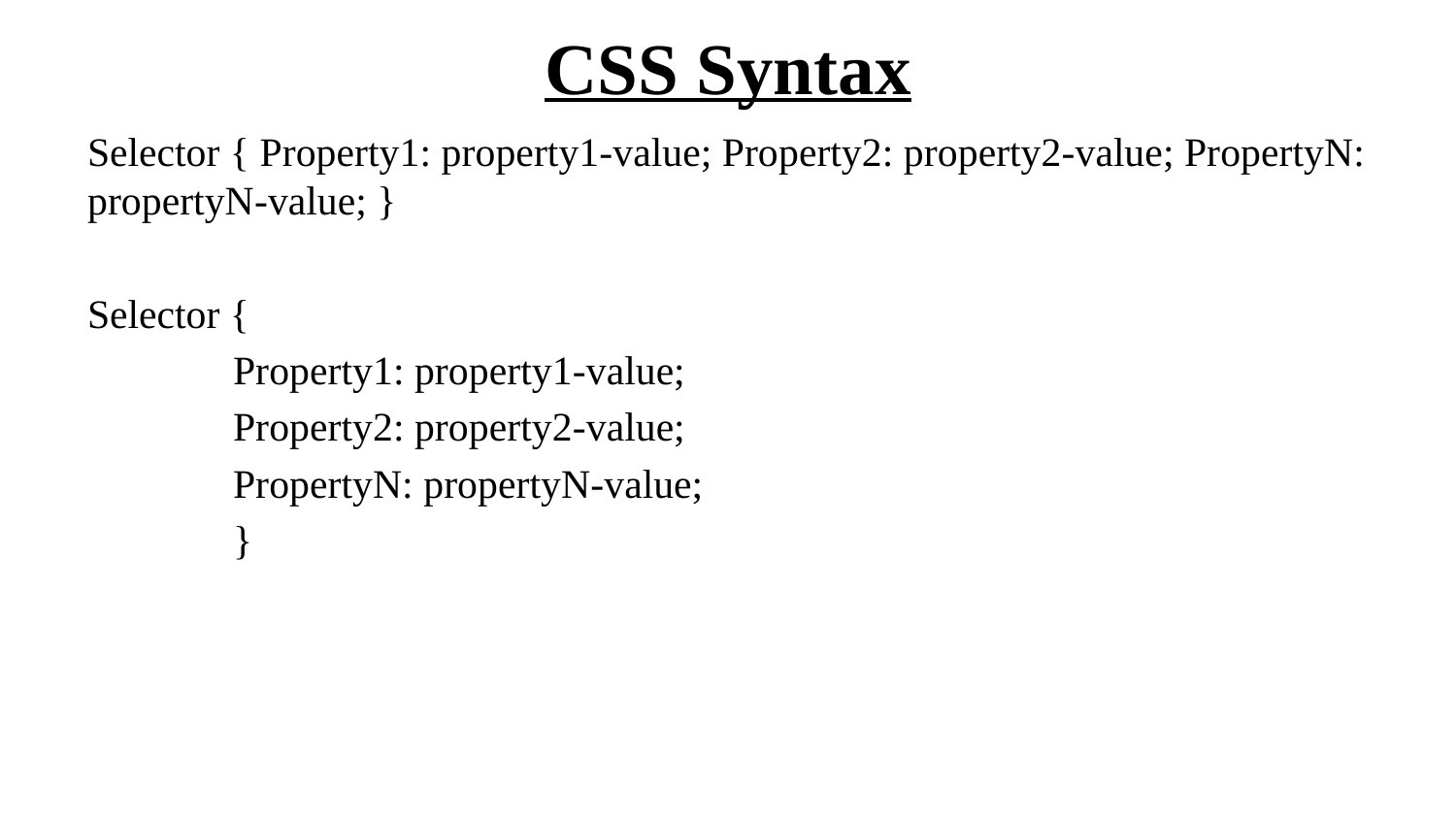

# CSS Syntax
Selector { Property1: property1-value; Property2: property2-value; PropertyN: propertyN-value; }

Selector {
	Property1: property1-value;
	Property2: property2-value;
	PropertyN: propertyN-value;
	}